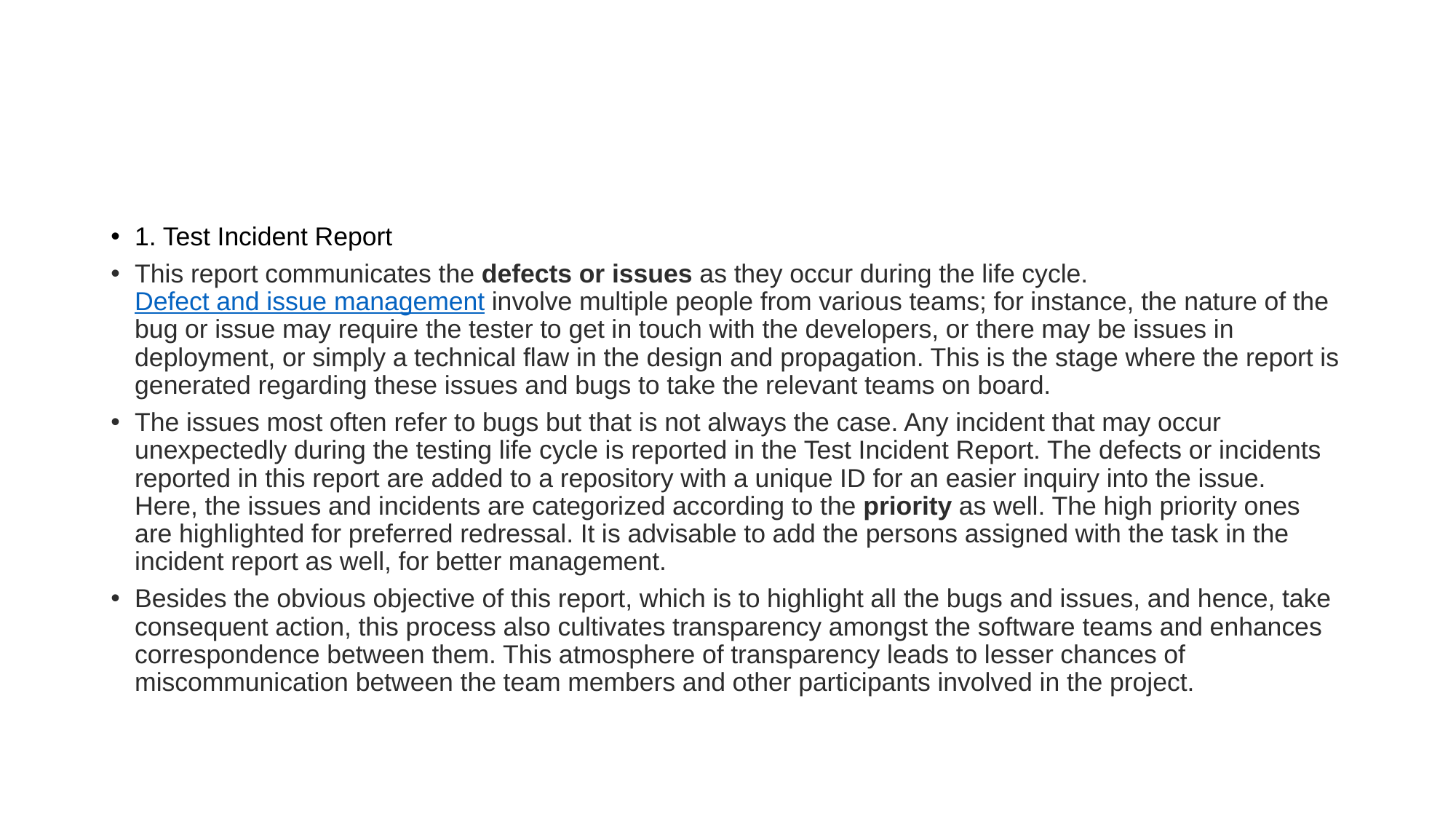

#
1. Test Incident Report
This report communicates the defects or issues as they occur during the life cycle. Defect and issue management involve multiple people from various teams; for instance, the nature of the bug or issue may require the tester to get in touch with the developers, or there may be issues in deployment, or simply a technical flaw in the design and propagation. This is the stage where the report is generated regarding these issues and bugs to take the relevant teams on board.
The issues most often refer to bugs but that is not always the case. Any incident that may occur unexpectedly during the testing life cycle is reported in the Test Incident Report. The defects or incidents reported in this report are added to a repository with a unique ID for an easier inquiry into the issue. Here, the issues and incidents are categorized according to the priority as well. The high priority ones are highlighted for preferred redressal. It is advisable to add the persons assigned with the task in the incident report as well, for better management.
Besides the obvious objective of this report, which is to highlight all the bugs and issues, and hence, take consequent action, this process also cultivates transparency amongst the software teams and enhances correspondence between them. This atmosphere of transparency leads to lesser chances of miscommunication between the team members and other participants involved in the project.